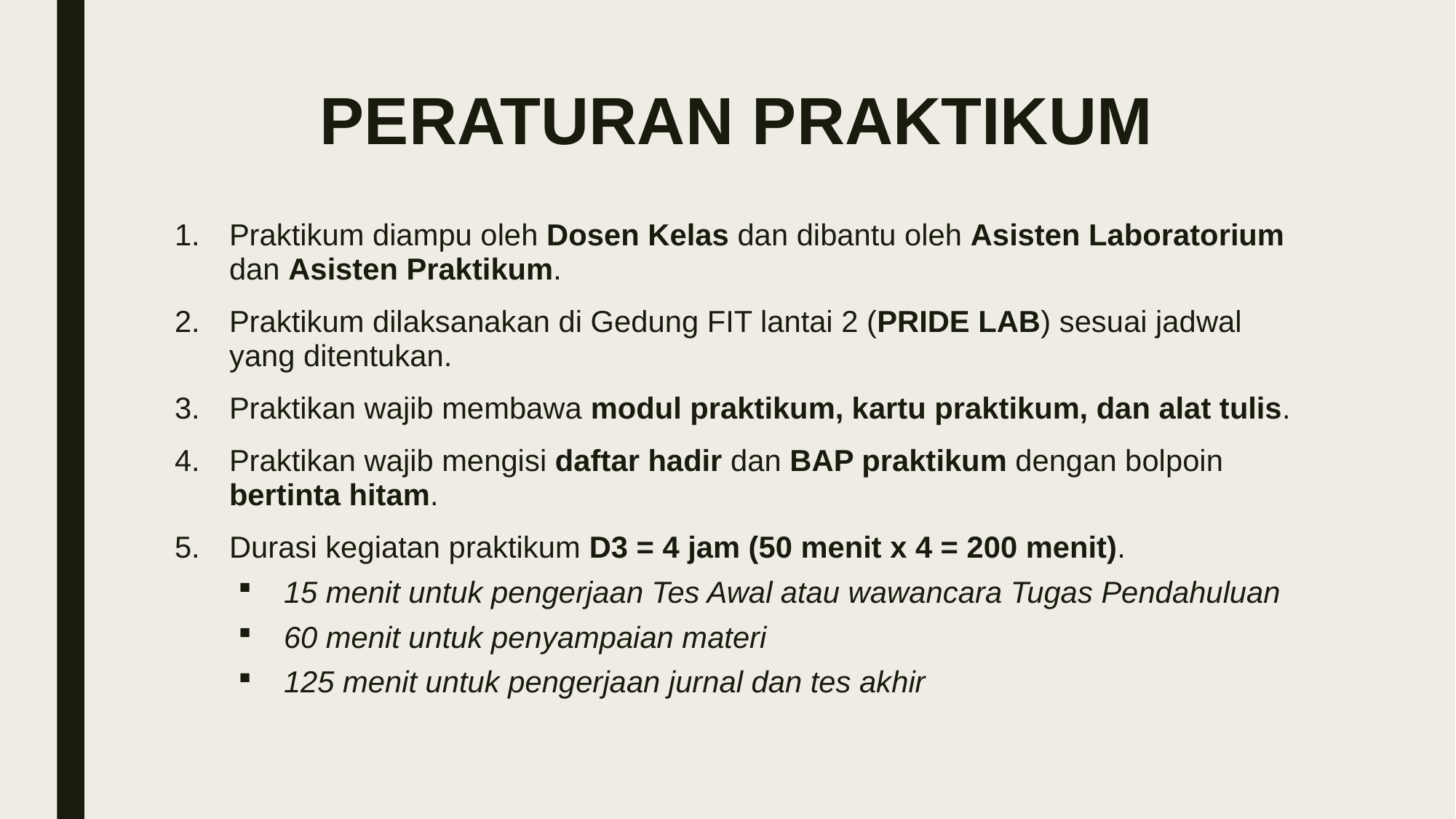

# PERATURAN PRAKTIKUM
Praktikum diampu oleh Dosen Kelas dan dibantu oleh Asisten Laboratorium dan Asisten Praktikum.
Praktikum dilaksanakan di Gedung FIT lantai 2 (PRIDE LAB) sesuai jadwal yang ditentukan.
Praktikan wajib membawa modul praktikum, kartu praktikum, dan alat tulis.
Praktikan wajib mengisi daftar hadir dan BAP praktikum dengan bolpoin bertinta hitam.
Durasi kegiatan praktikum D3 = 4 jam (50 menit x 4 = 200 menit).
15 menit untuk pengerjaan Tes Awal atau wawancara Tugas Pendahuluan
60 menit untuk penyampaian materi
125 menit untuk pengerjaan jurnal dan tes akhir